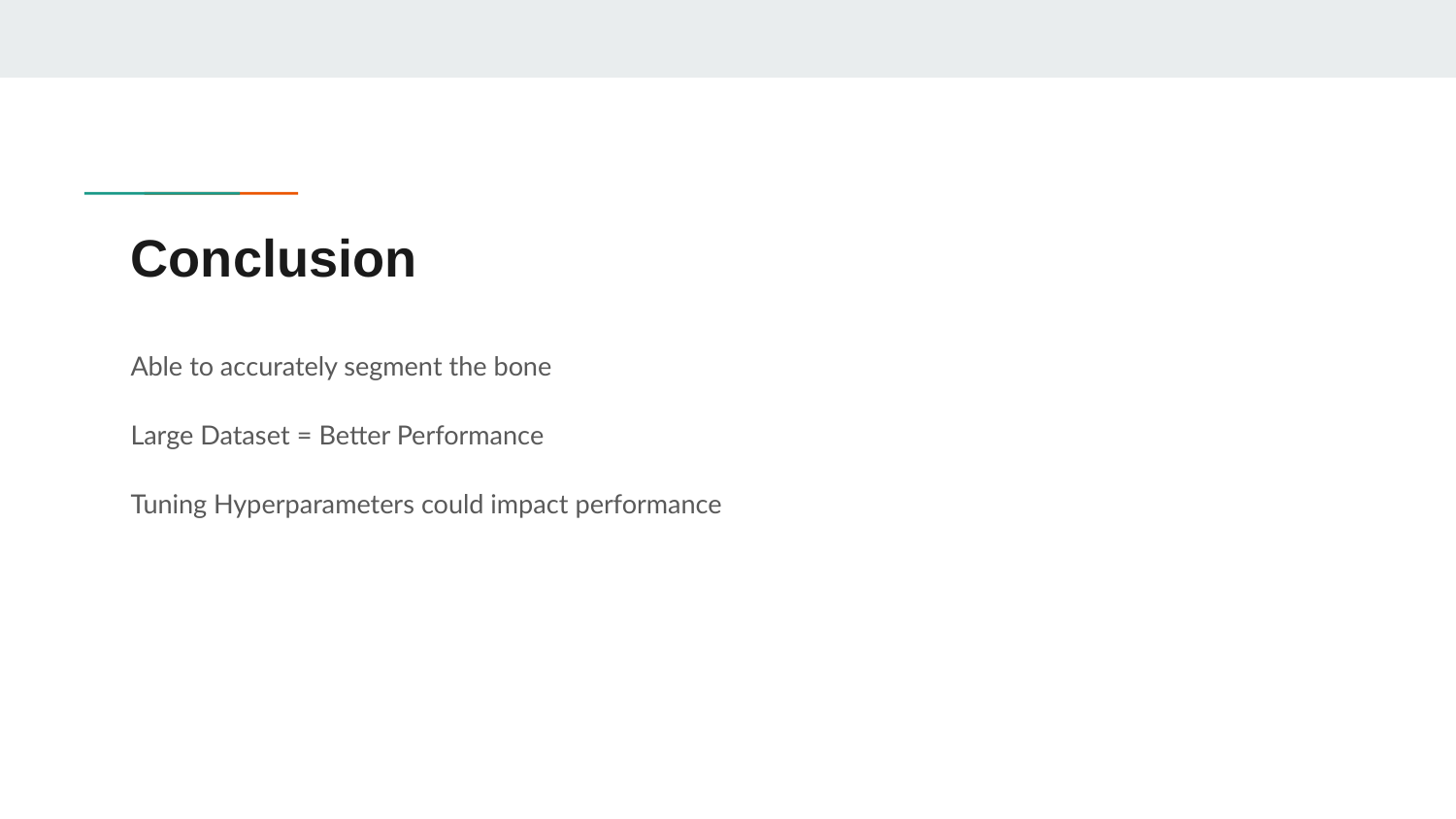

# Conclusion
Able to accurately segment the bone
Large Dataset = Better Performance
Tuning Hyperparameters could impact performance